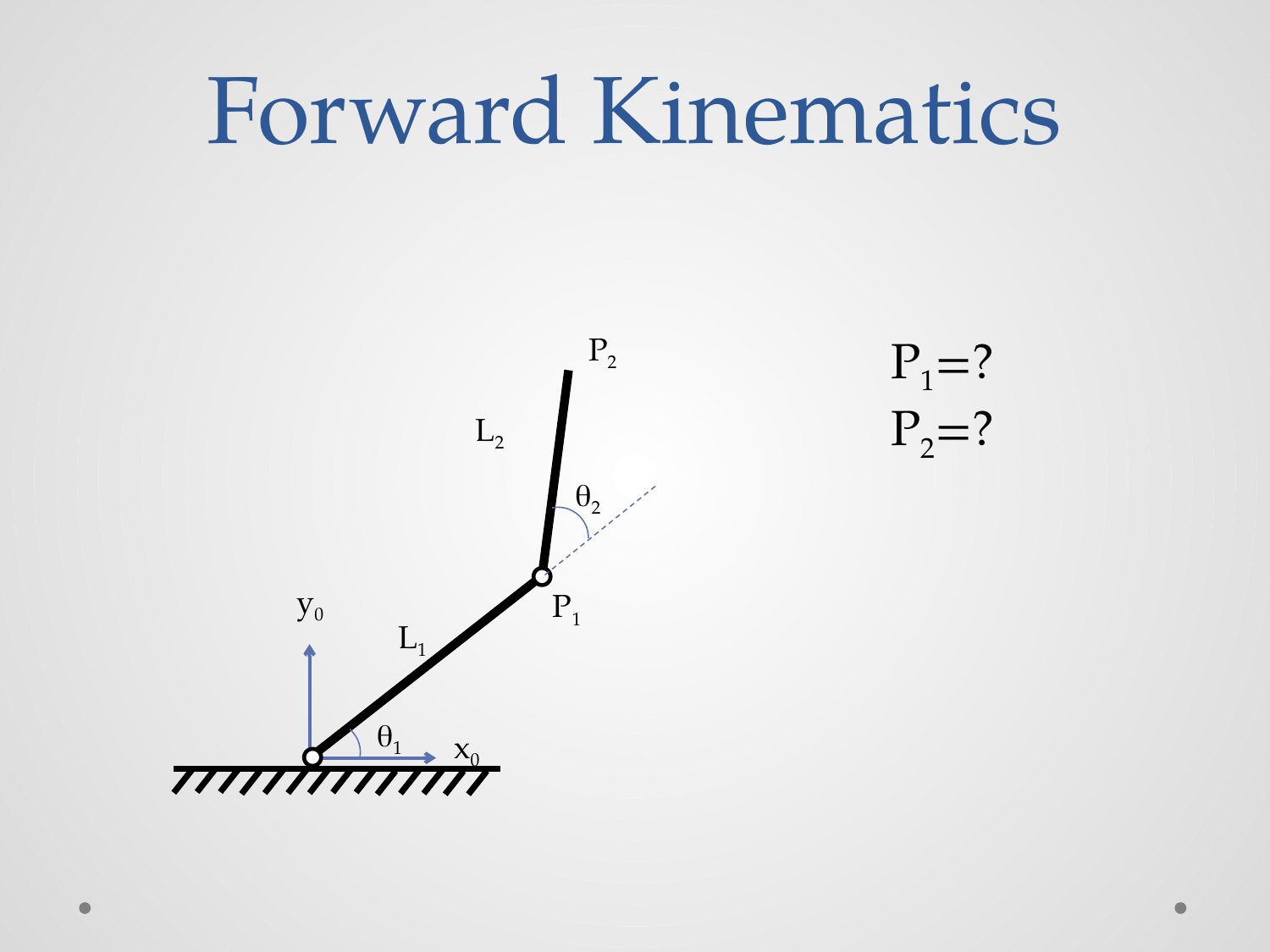

# Forward Kinematics
P2
P1=?
P2=?
L2
θ2

y0
P1
L1
θ1
x0